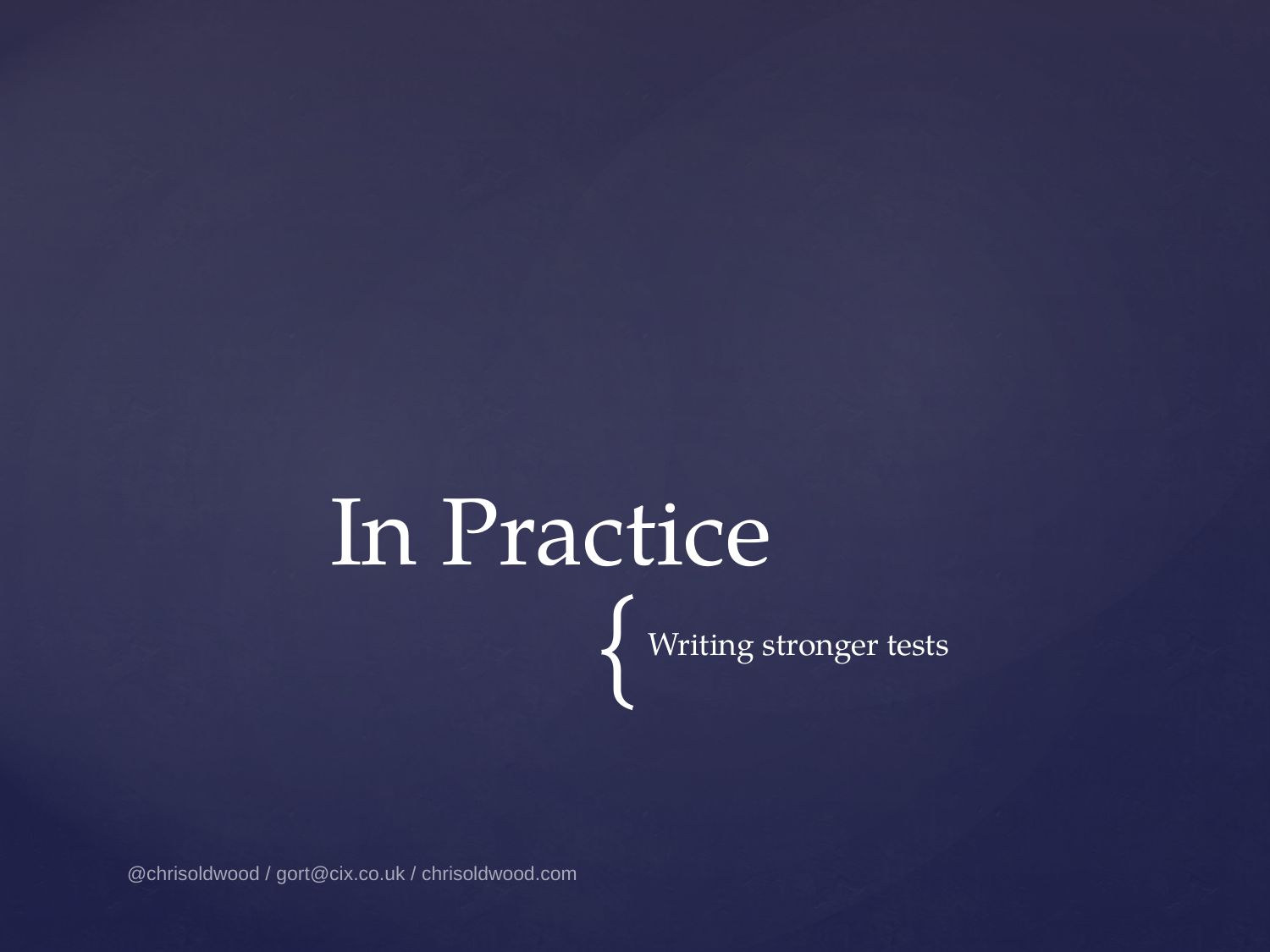

# In Practice
Writing stronger tests
@chrisoldwood / gort@cix.co.uk / chrisoldwood.com